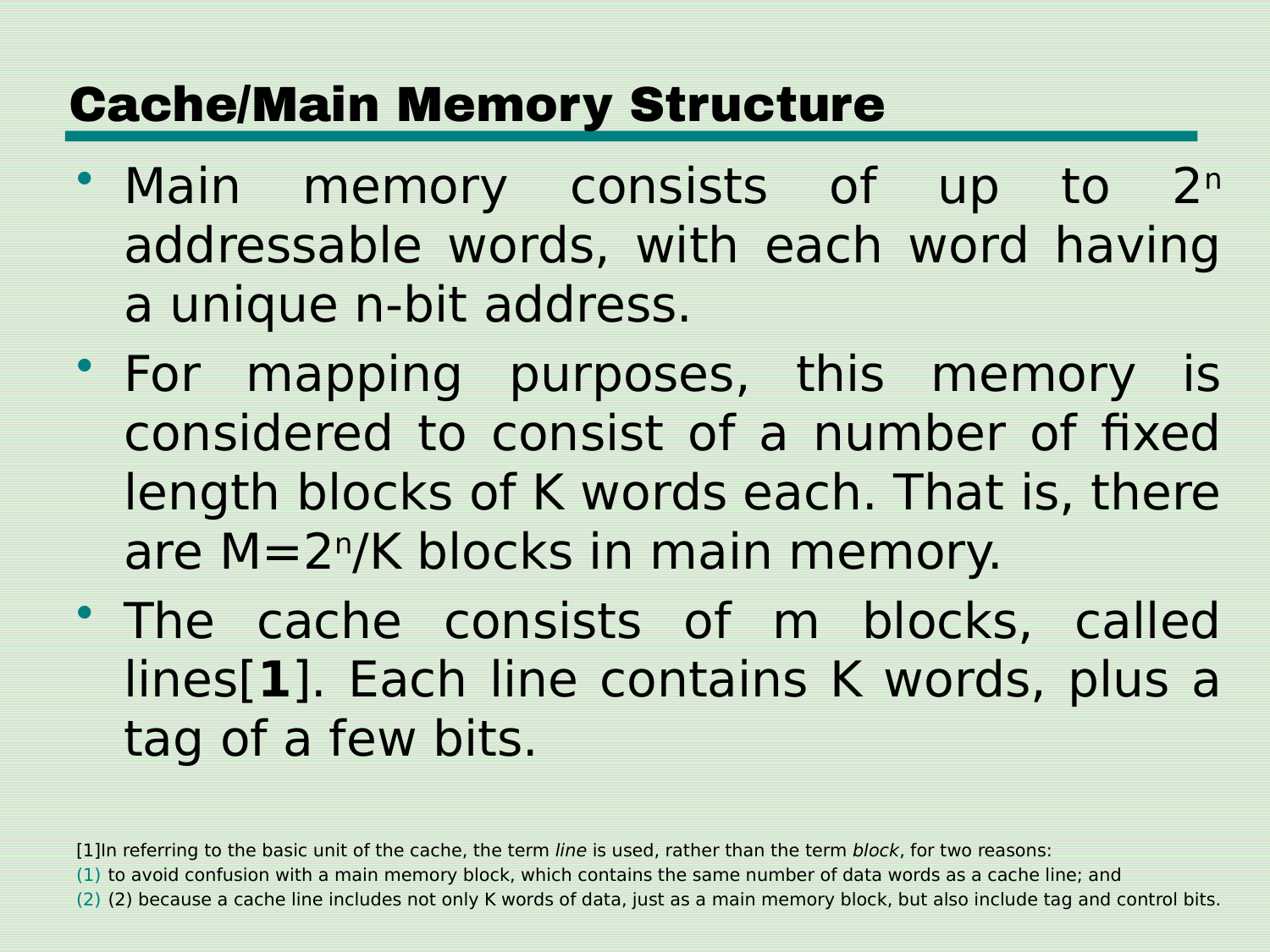

# Cache/Main Memory Structure
Main memory consists of up to 2n addressable words, with each word having a unique n-bit address.
For mapping purposes, this memory is considered to consist of a number of fixed length blocks of K words each. That is, there are M=2n/K blocks in main memory.
The cache consists of m blocks, called lines[1]. Each line contains K words, plus a tag of a few bits.

[1]In referring to the basic unit of the cache, the term line is used, rather than the term block, for two reasons:
to avoid confusion with a main memory block, which contains the same number of data words as a cache line; and
(2) because a cache line includes not only K words of data, just as a main memory block, but also include tag and control bits.